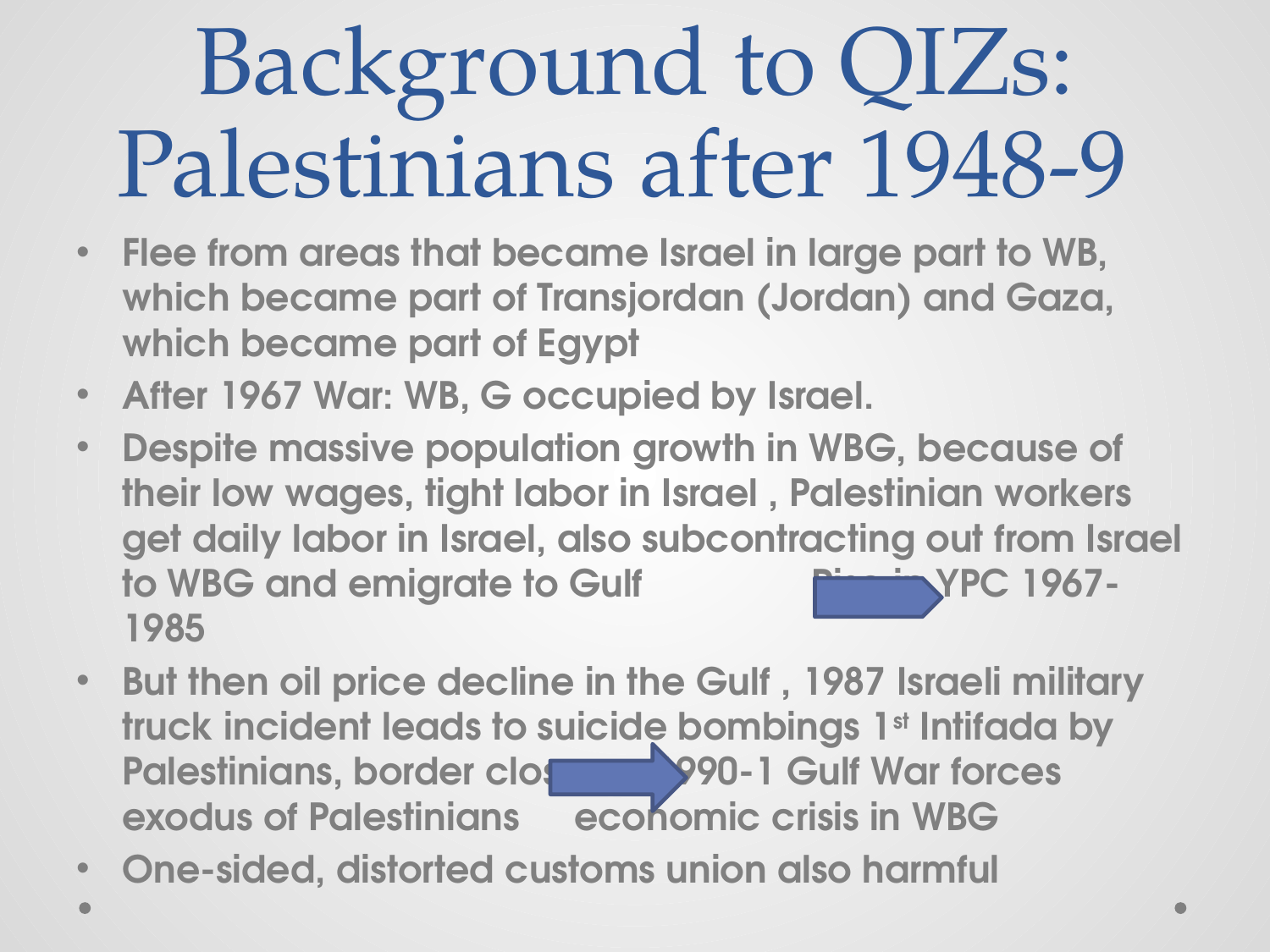

# Background to QIZs: Palestinians after 1948-9
Flee from areas that became Israel in large part to WB, which became part of Transjordan (Jordan) and Gaza, which became part of Egypt
After 1967 War: WB, G occupied by Israel.
Despite massive population growth in WBG, because of their low wages, tight labor in Israel , Palestinian workers get daily labor in Israel, also subcontracting out from Israel to WBG and emigrate to Gulf                Rise in YPC 1967-1985
But then oil price decline in the Gulf , 1987 Israeli military truck incident leads to suicide bombings 1st Intifada by Palestinians, border closures, 1990-1 Gulf War forces exodus of Palestinians    		economic crisis in WBG
One-sided, distorted customs union also harmful